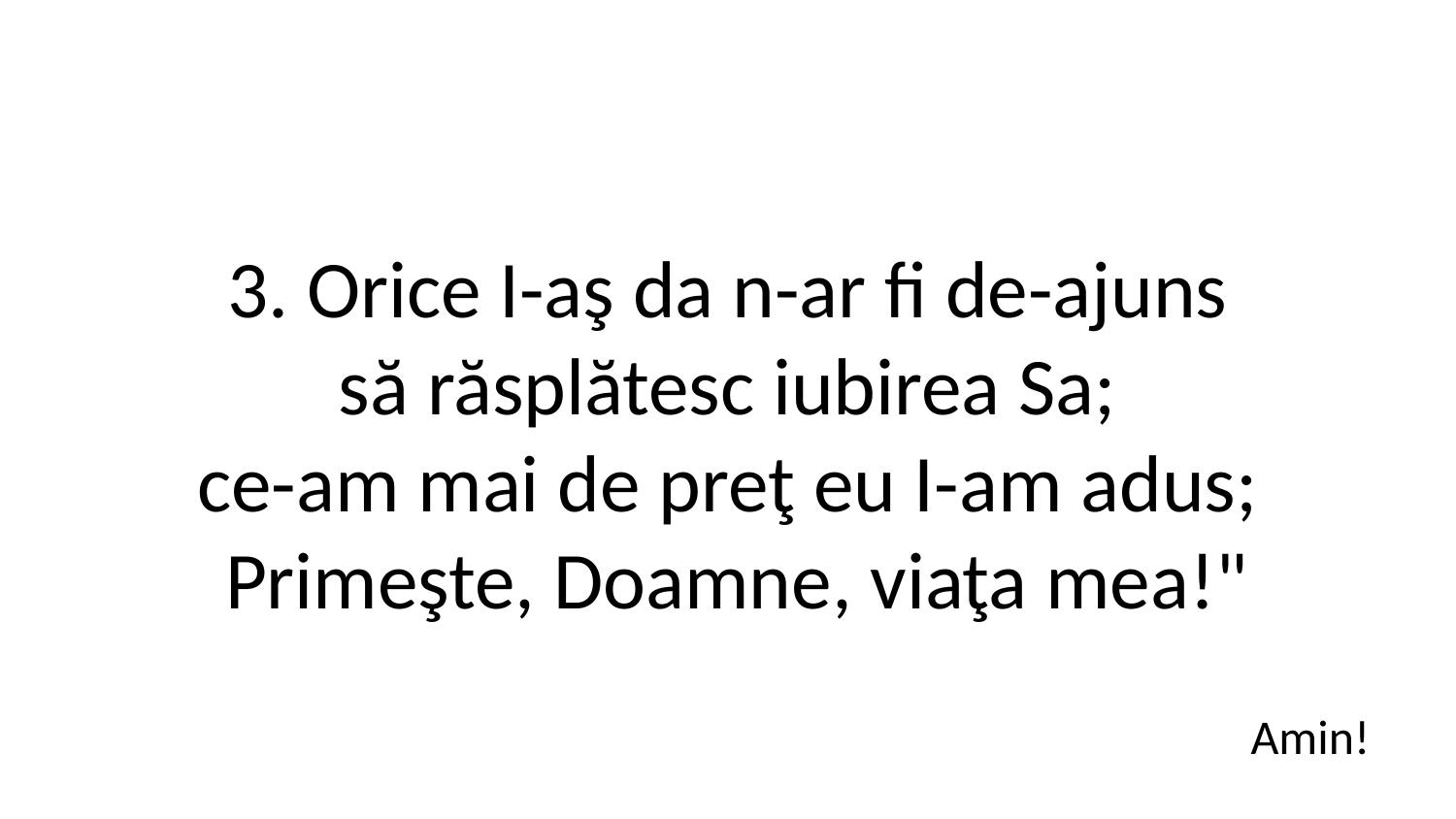

3. Orice I-aş da n-ar fi de-ajuns
să răsplătesc iubirea Sa;
ce-am mai de preţ eu I-am adus;
 Primeşte, Doamne, viaţa mea!"

Amin!